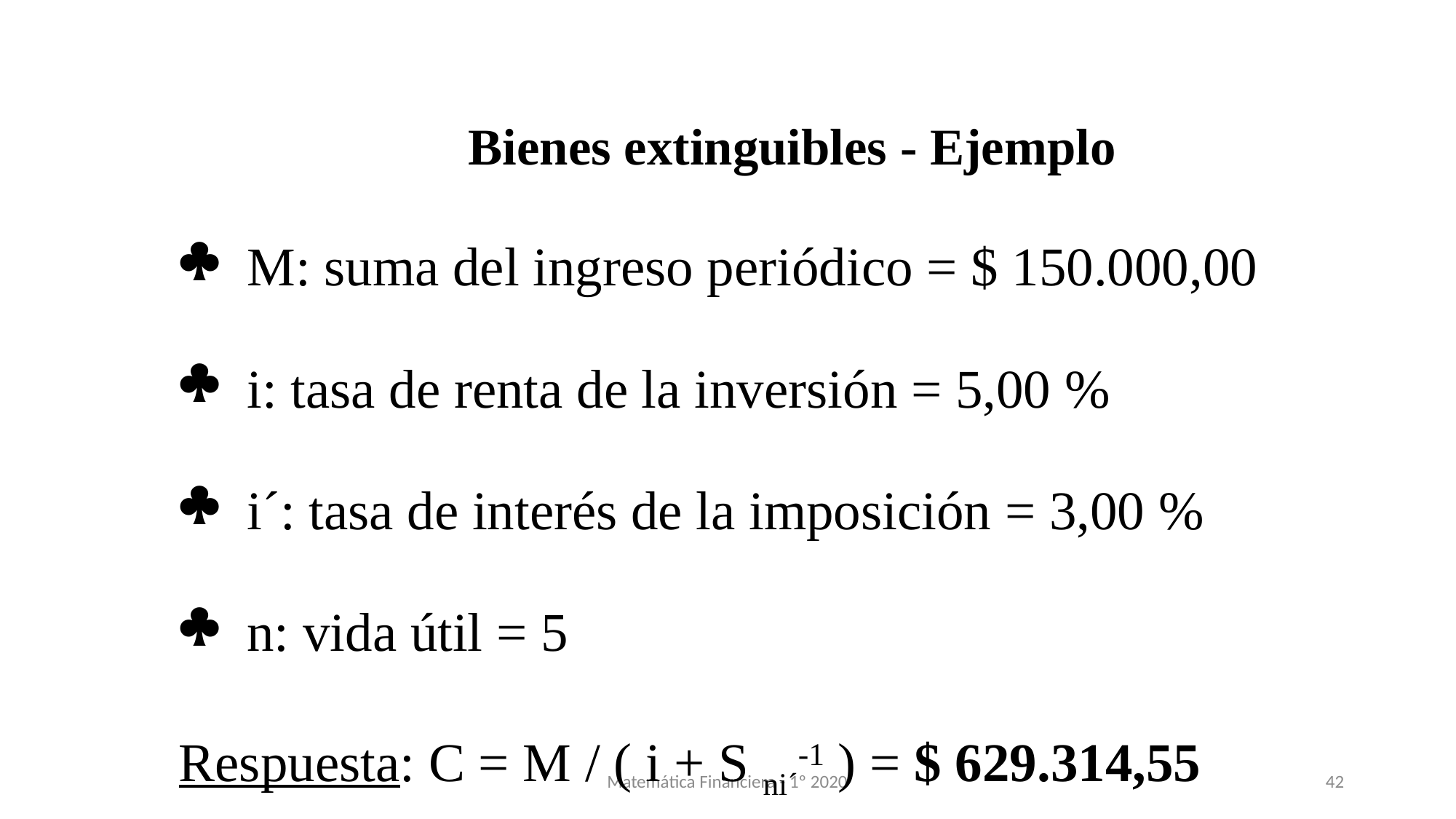

| Bienes extinguibles - Ejemplo |  |
| --- | --- |
| M: suma del ingreso periódico = $ 150.000,00 |  |
| i: tasa de renta de la inversión = 5,00 % |  |
| i´: tasa de interés de la imposición = 3,00 % |  |
| n: vida útil = 5 |  |
| Respuesta: C = M / ( i + S ni´-1 ) = $ 629.314,55 |  |
Matemática Financiera - 1º 2020
42